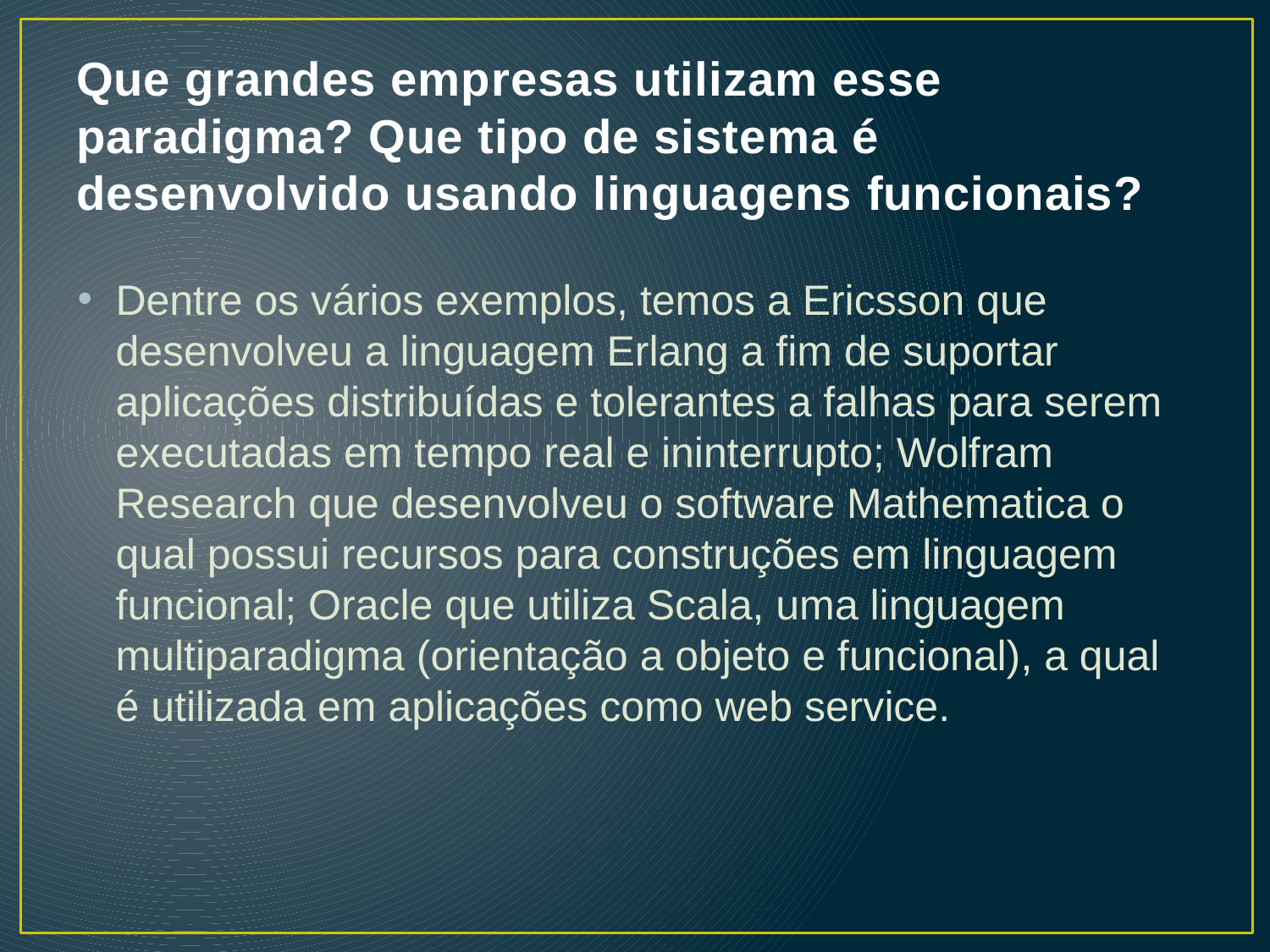

# Que grandes empresas utilizam esse paradigma? Que tipo de sistema é desenvolvido usando linguagens funcionais?
Dentre os vários exemplos, temos a Ericsson que desenvolveu a linguagem Erlang a fim de suportar aplicações distribuídas e tolerantes a falhas para serem executadas em tempo real e ininterrupto; Wolfram Research que desenvolveu o software Mathematica o qual possui recursos para construções em linguagem funcional; Oracle que utiliza Scala, uma linguagem multiparadigma (orientação a objeto e funcional), a qual é utilizada em aplicações como web service.